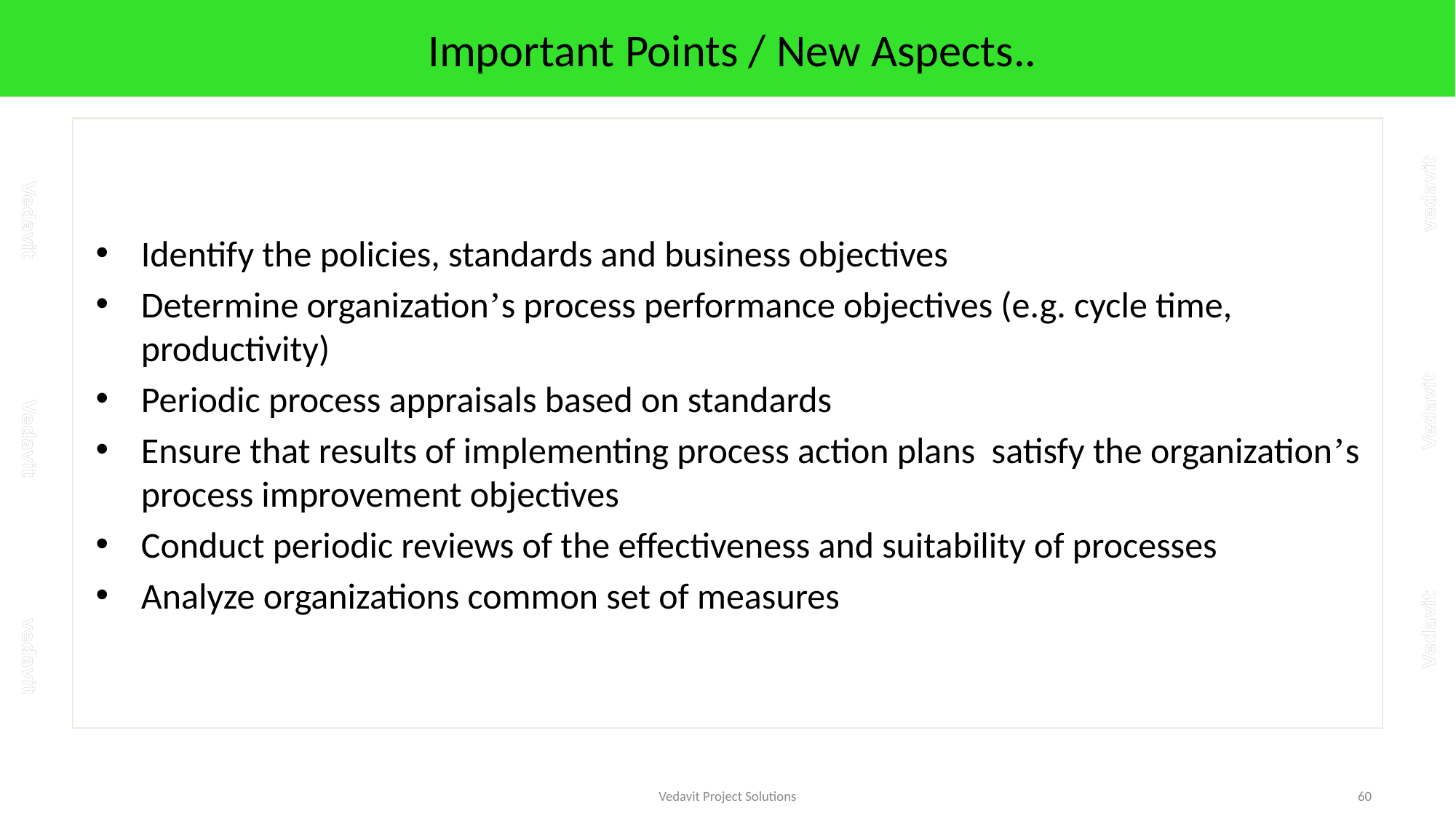

# Important Points / New Aspects..
Identify the policies, standards and business objectives
Determine organization’s process performance objectives (e.g. cycle time, productivity)
Periodic process appraisals based on standards
Ensure that results of implementing process action plans  satisfy the organization’s process improvement objectives
Conduct periodic reviews of the effectiveness and suitability of processes
Analyze organizations common set of measures

Vedavit Project Solutions
60